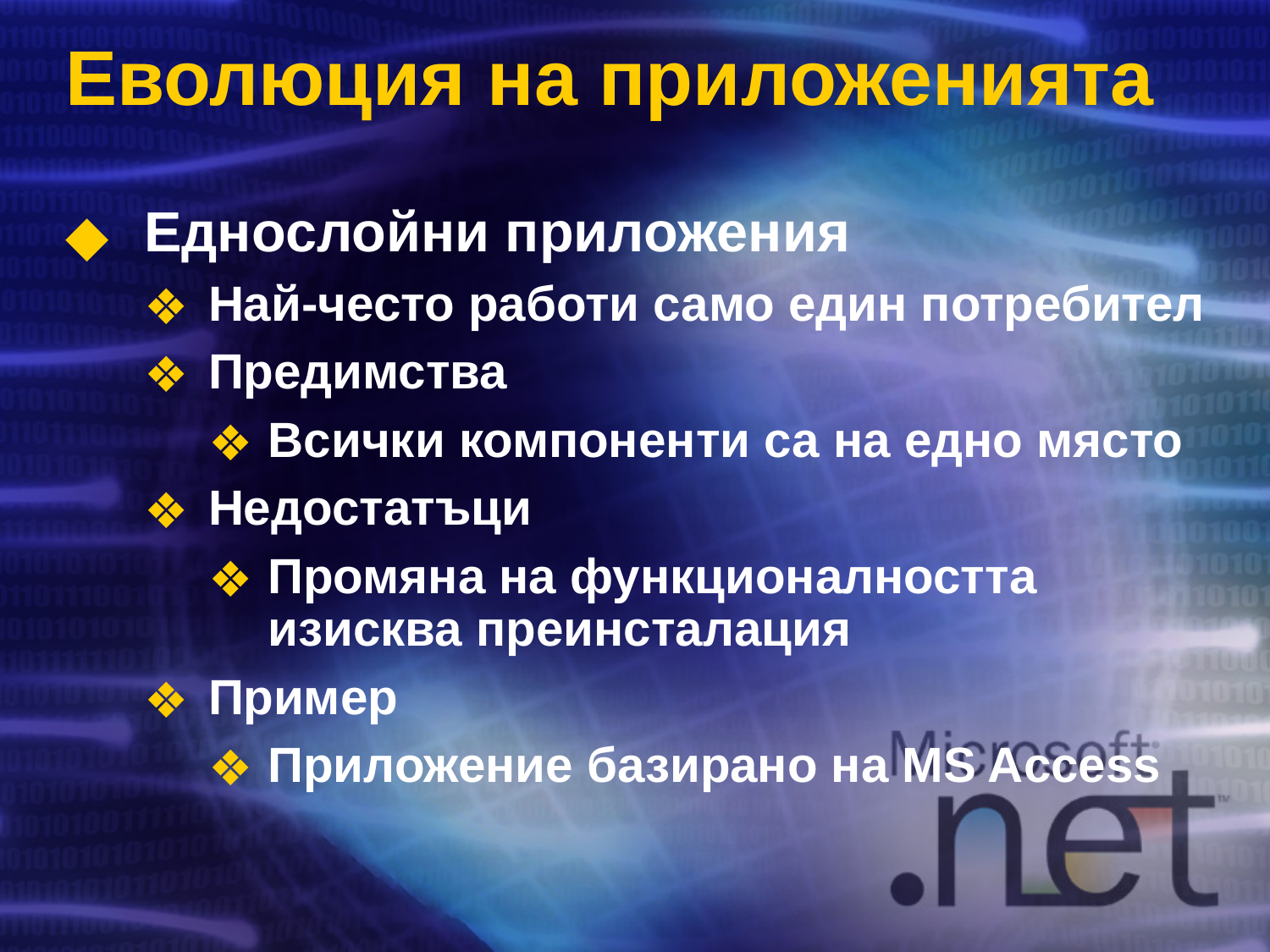

# Еволюция на приложенията
Еднослойни приложения
Най-често работи само един потребител
Предимства
Всички компоненти са на едно място
Недостатъци
Промяна на функционалността изисква преинсталация
Пример
Приложение базирано на MS Access